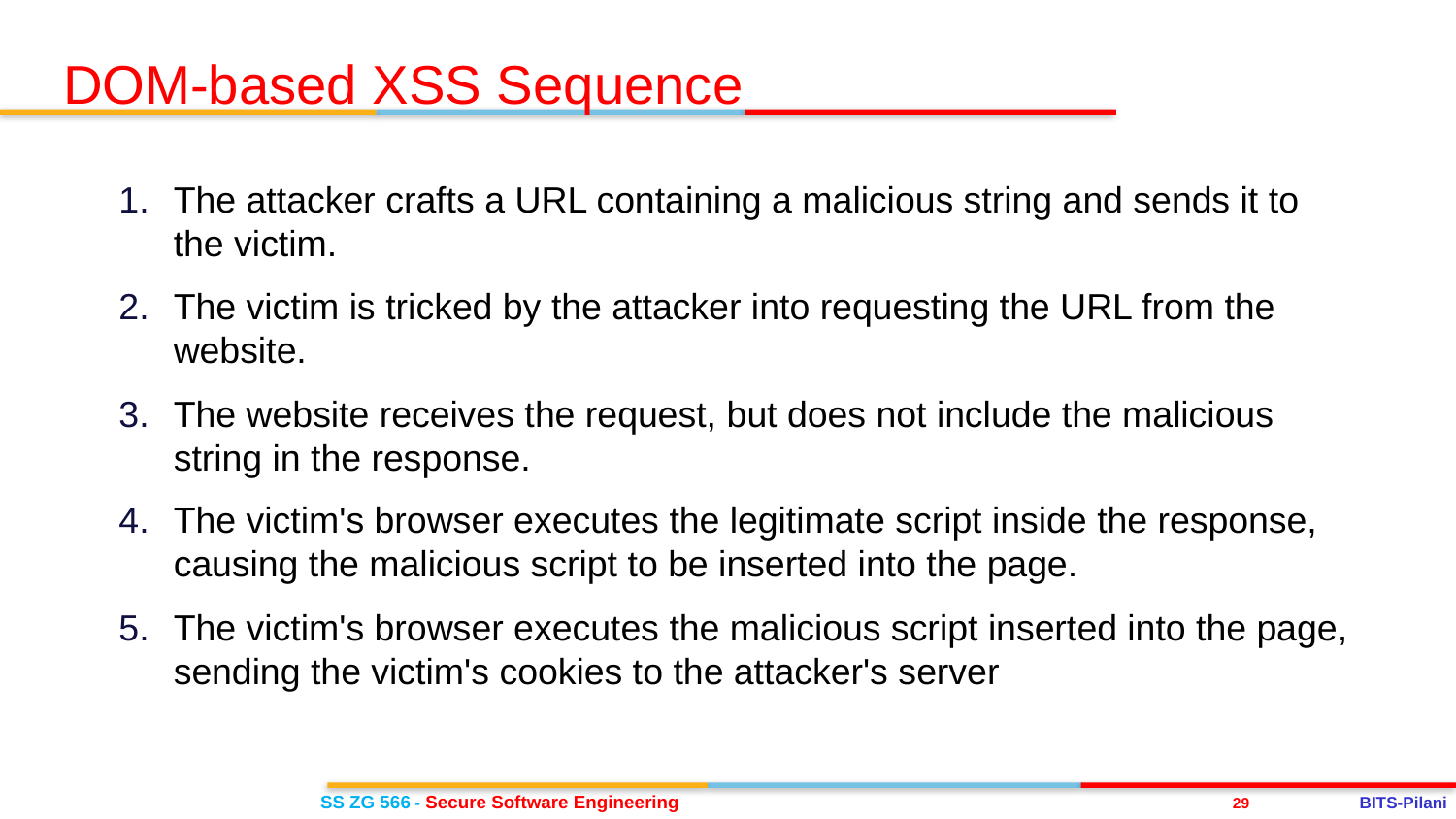

DOM-based XSS Sequence
The attacker crafts a URL containing a malicious string and sends it to the victim.
The victim is tricked by the attacker into requesting the URL from the website.
The website receives the request, but does not include the malicious string in the response.
The victim's browser executes the legitimate script inside the response, causing the malicious script to be inserted into the page.
The victim's browser executes the malicious script inserted into the page, sending the victim's cookies to the attacker's server